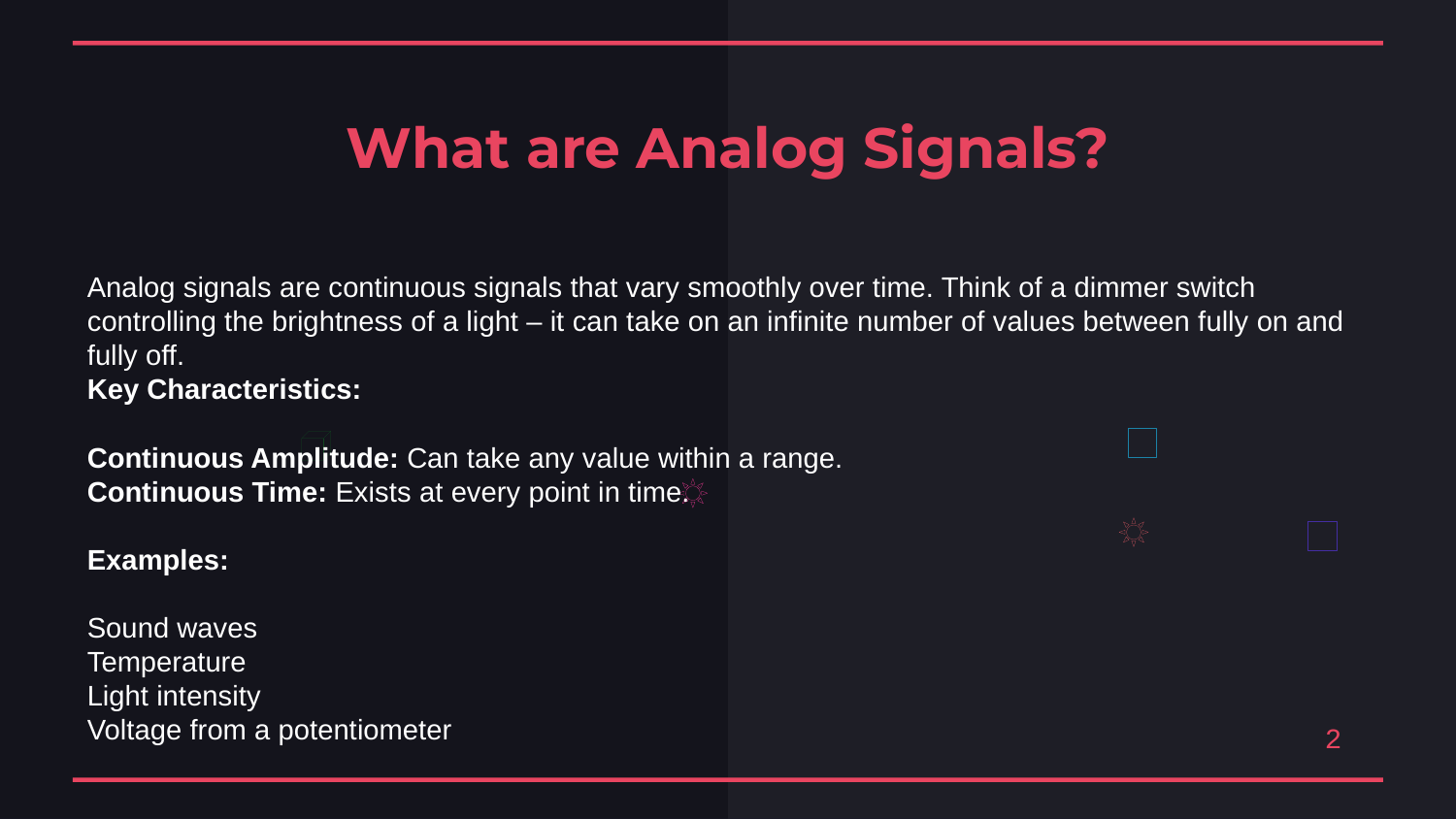

What are Analog Signals?
Analog signals are continuous signals that vary smoothly over time. Think of a dimmer switch controlling the brightness of a light – it can take on an infinite number of values between fully on and fully off.
Key Characteristics:

Continuous Amplitude: Can take any value within a range.
Continuous Time: Exists at every point in time.

Examples:

Sound waves
Temperature
Light intensity
Voltage from a potentiometer

2